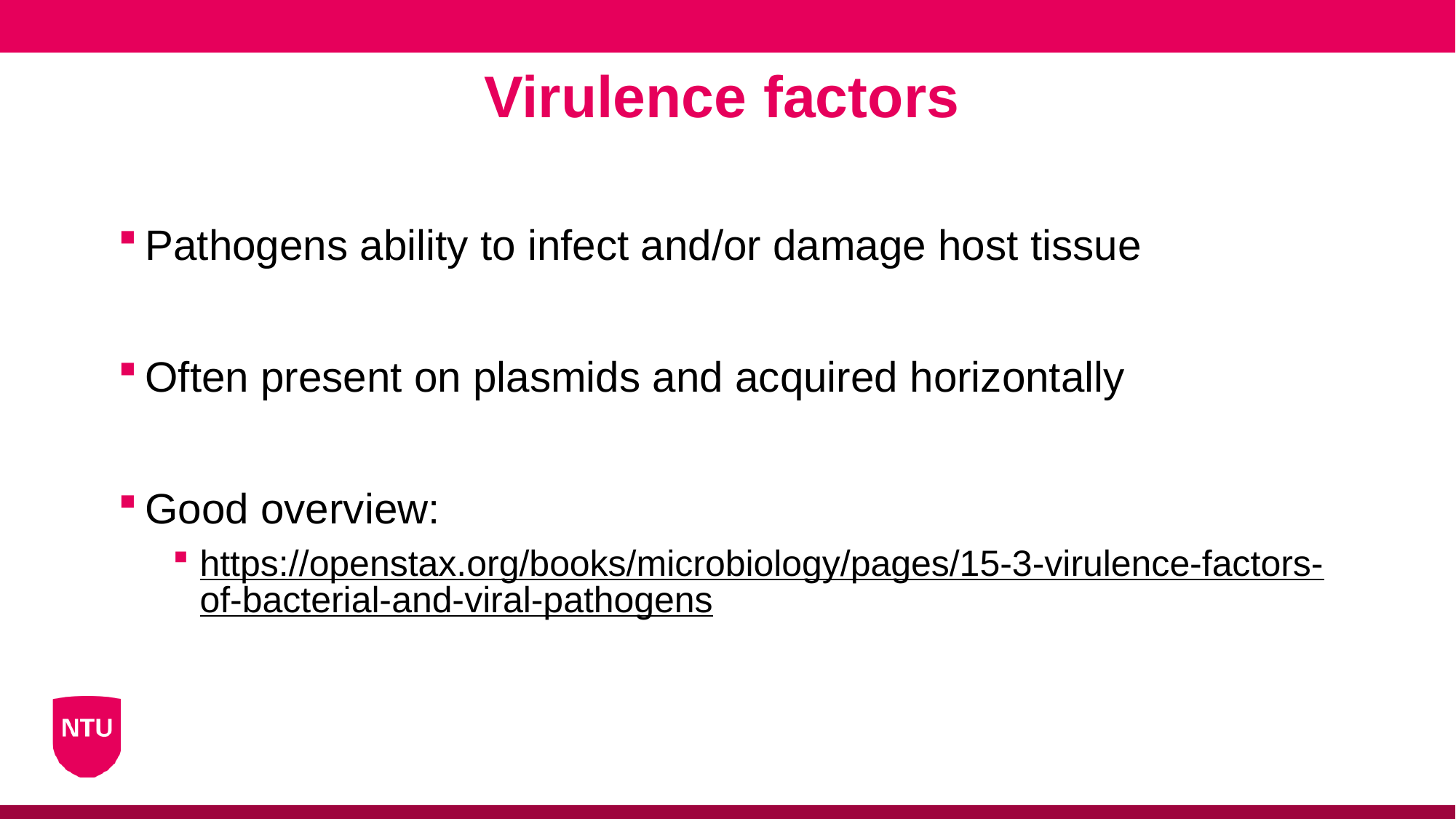

Virulence factors

Pathogens ability to infect and/or damage host tissue

Often present on plasmids and acquired horizontally

Good overview:
https://openstax.org/books/microbiology/pages/15-3-virulence-factors-of-bacterial-and-viral-pathogens